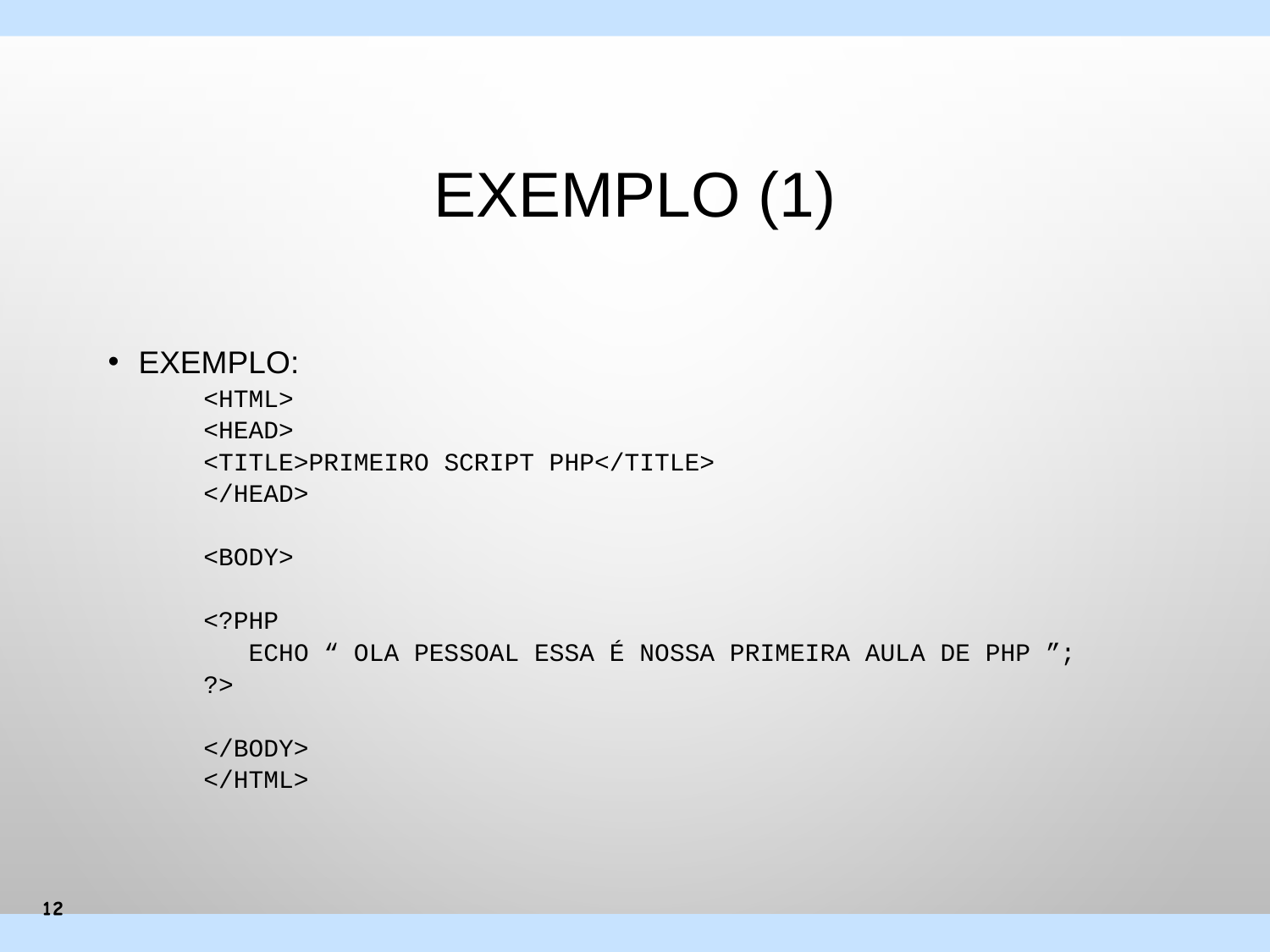

# Exemplo (1)
Exemplo:
<HTML>
<HEAD>
<TITLE>Primeiro script PHP</TITLE>
</HEAD>

<BODY>

<?PHP
   echo “ ola pessoal essa é nossa primeira aula de PHP ”;
?>

</BODY>
</HTML>

12